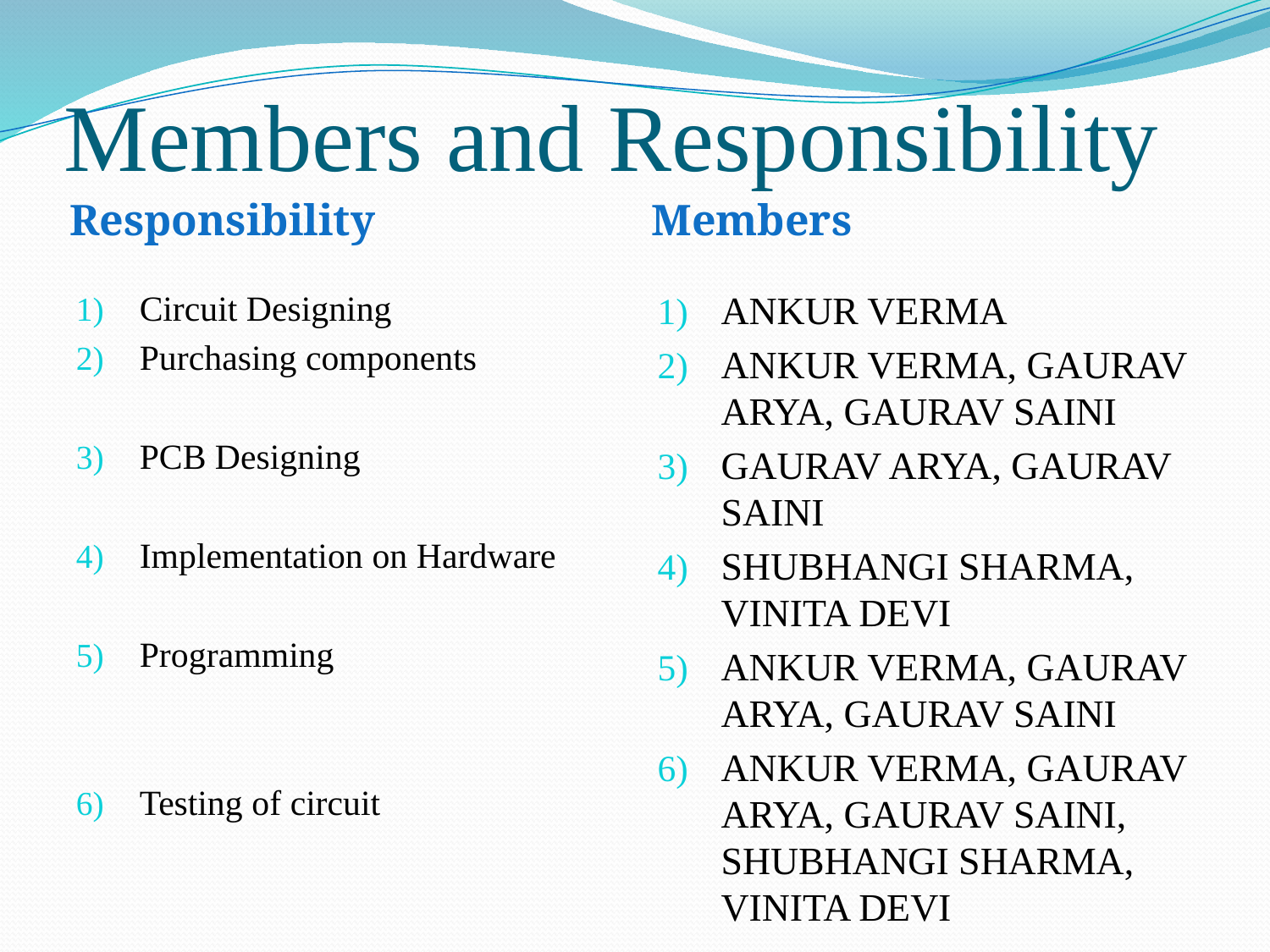

# Members and Responsibility
Responsibility

Members

Circuit Designing
Purchasing components

PCB Designing

Implementation on Hardware

Programming

Testing of circuit
ANKUR VERMA
ANKUR VERMA, GAURAV ARYA, GAURAV SAINI
GAURAV ARYA, GAURAV SAINI
SHUBHANGI SHARMA, VINITA DEVI
ANKUR VERMA, GAURAV ARYA, GAURAV SAINI
ANKUR VERMA, GAURAV ARYA, GAURAV SAINI, SHUBHANGI SHARMA, VINITA DEVI